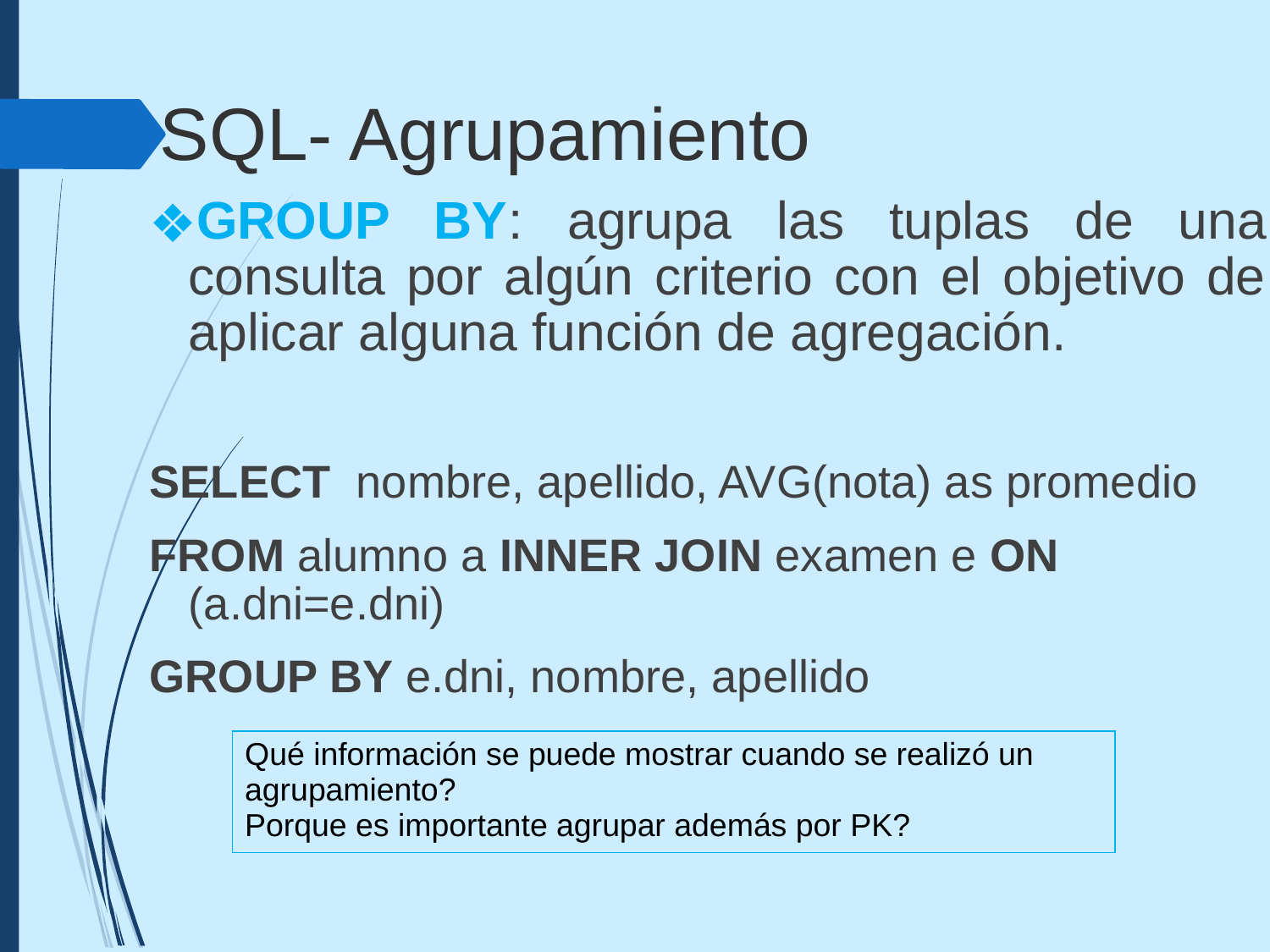

SQL- Agrupamiento
GROUP BY: agrupa las tuplas de una consulta por algún criterio con el objetivo de aplicar alguna función de agregación.

SELECT  nombre, apellido, AVG(nota) as promedio
FROM alumno a INNER JOIN examen e ON (a.dni=e.dni)
GROUP BY e.dni, nombre, apellido

Qué información se puede mostrar cuando se realizó un agrupamiento?
Porque es importante agrupar además por PK?